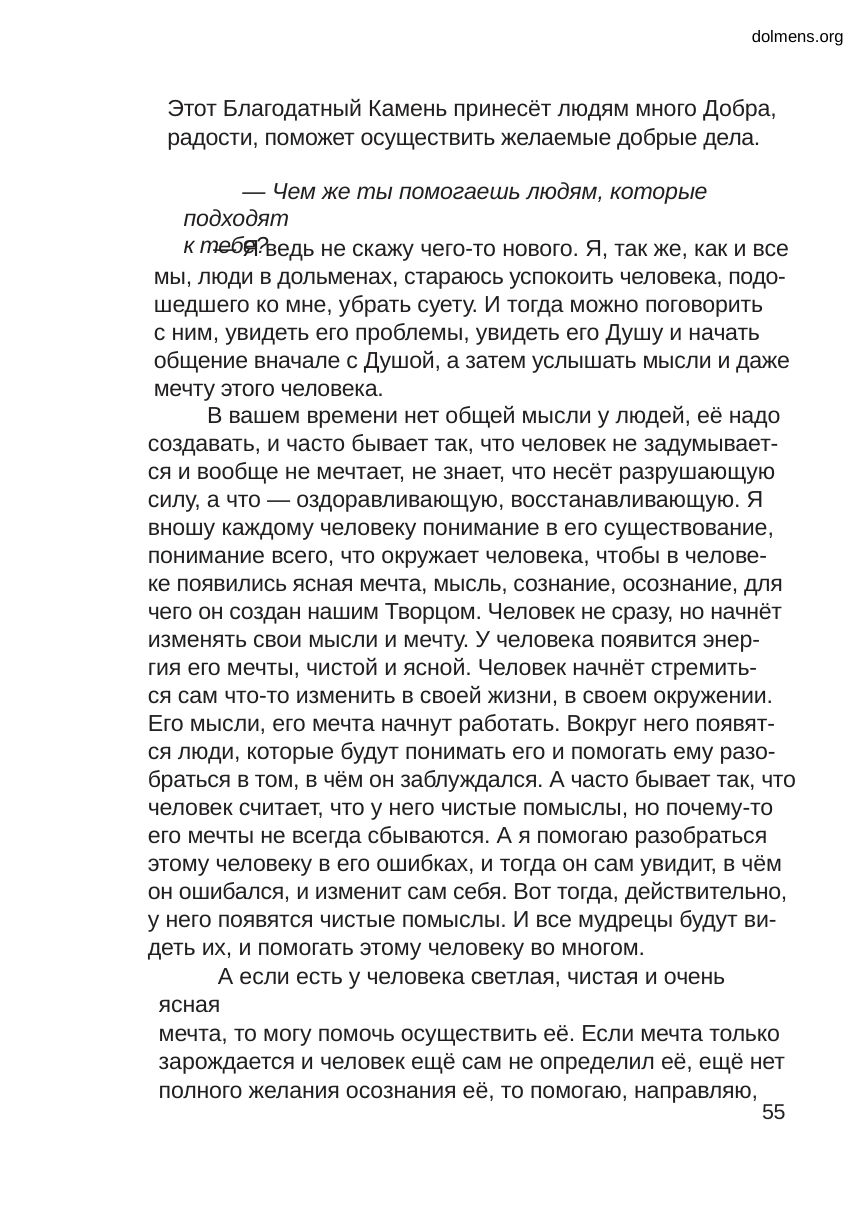

dolmens.org

Этот Благодатный Камень принесёт людям много Добра,
радости, поможет осуществить желаемые добрые дела.

— Чем же ты помогаешь людям, которые подходят
к тебе?

— Я ведь не скажу чего-то нового. Я, так же, как и все
мы, люди в дольменах, стараюсь успокоить человека, подо-
шедшего ко мне, убрать суету. И тогда можно поговорить
с ним, увидеть его проблемы, увидеть его Душу и начать
общение вначале с Душой, а затем услышать мысли и даже
мечту этого человека.

В вашем времени нет общей мысли у людей, её надо
создавать, и часто бывает так, что человек не задумывает-
ся и вообще не мечтает, не знает, что несёт разрушающую
силу, а что — оздоравливающую, восстанавливающую. Я
вношу каждому человеку понимание в его существование,
понимание всего, что окружает человека, чтобы в челове-
ке появились ясная мечта, мысль, сознание, осознание, для
чего он создан нашим Творцом. Человек не сразу, но начнёт
изменять свои мысли и мечту. У человека появится энер-
гия его мечты, чистой и ясной. Человек начнёт стремить-
ся сам что-то изменить в своей жизни, в своем окружении.
Его мысли, его мечта начнут работать. Вокруг него появят-
ся люди, которые будут понимать его и помогать ему разо-
браться в том, в чём он заблуждался. А часто бывает так, что
человек считает, что у него чистые помыслы, но почему-то
его мечты не всегда сбываются. А я помогаю разобраться
этому человеку в его ошибках, и тогда он сам увидит, в чём
он ошибался, и изменит сам себя. Вот тогда, действительно,
у него появятся чистые помыслы. И все мудрецы будут ви-
деть их, и помогать этому человеку во многом.

А если есть у человека светлая, чистая и очень ясная
мечта, то могу помочь осуществить её. Если мечта только
зарождается и человек ещё сам не определил её, ещё нет
полного желания осознания её, то помогаю, направляю,

55